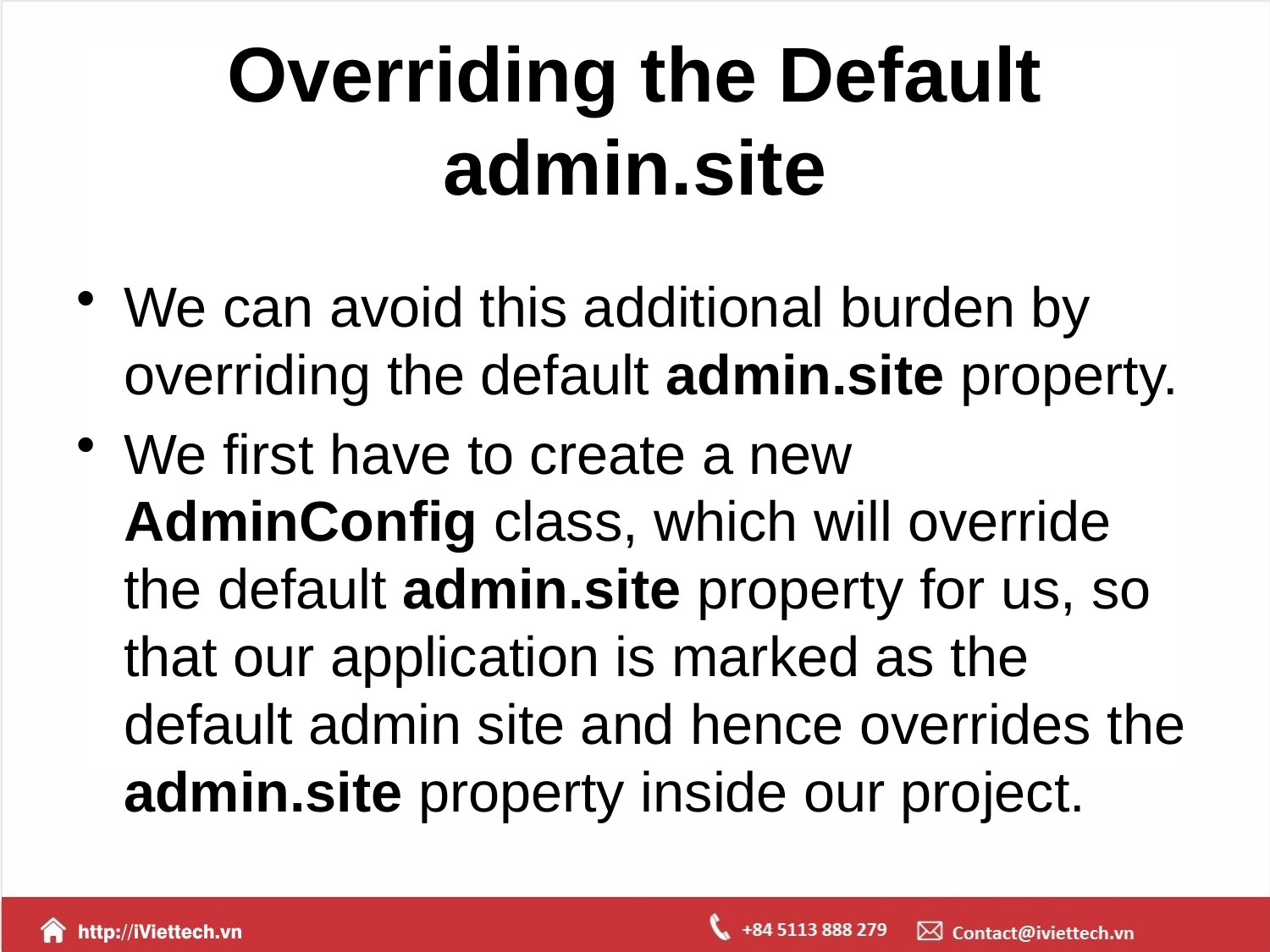

# Overriding the Default admin.site
We can avoid this additional burden by overriding the default admin.site property.
We first have to create a new AdminConfig class, which will override the default admin.site property for us, so that our application is marked as the default admin site and hence overrides the admin.site property inside our project.